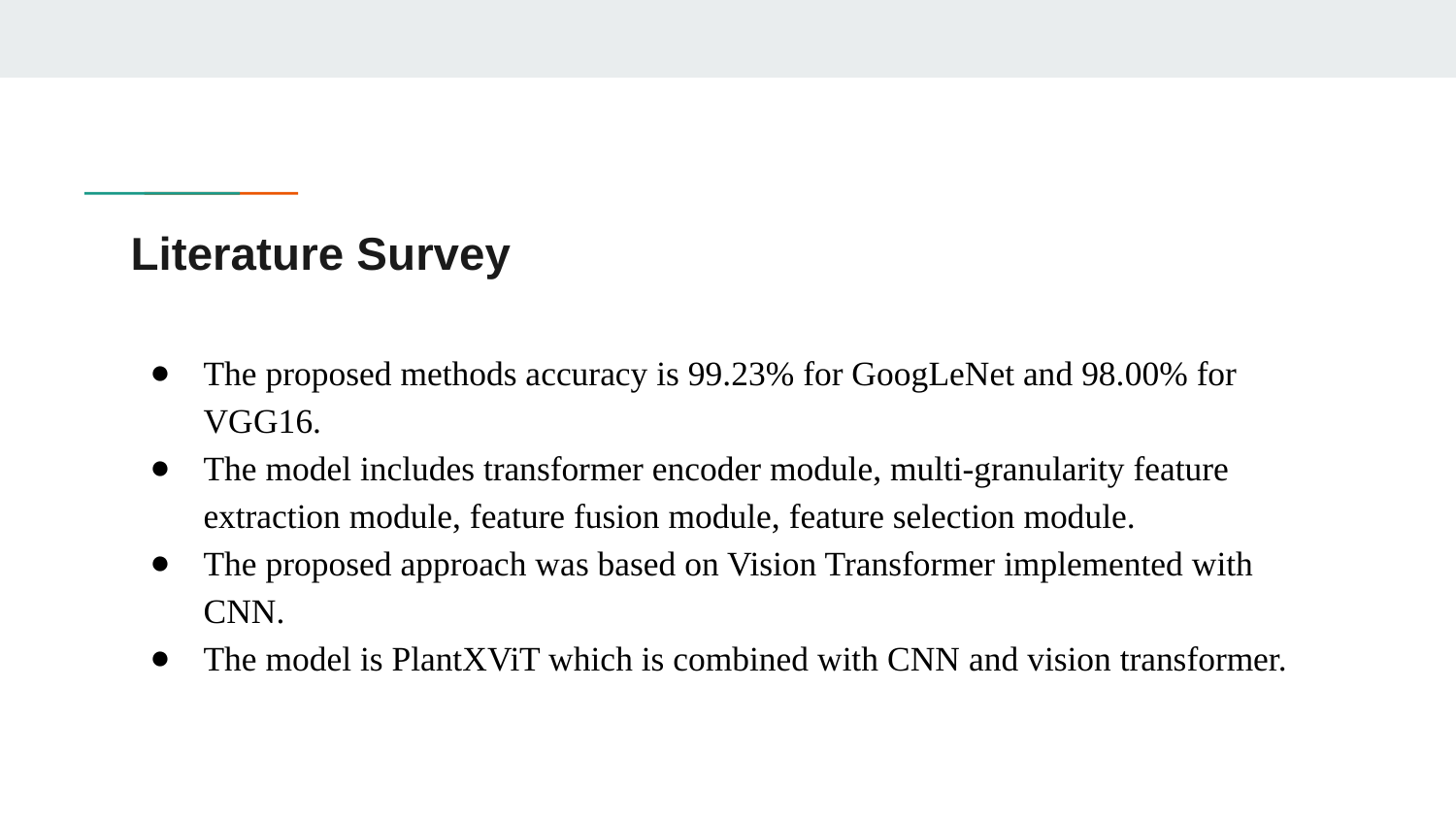

# Literature Survey
The proposed methods accuracy is 99.23% for GoogLeNet and 98.00% for VGG16.
The model includes transformer encoder module, multi-granularity feature extraction module, feature fusion module, feature selection module.
The proposed approach was based on Vision Transformer implemented with CNN.
The model is PlantXViT which is combined with CNN and vision transformer.